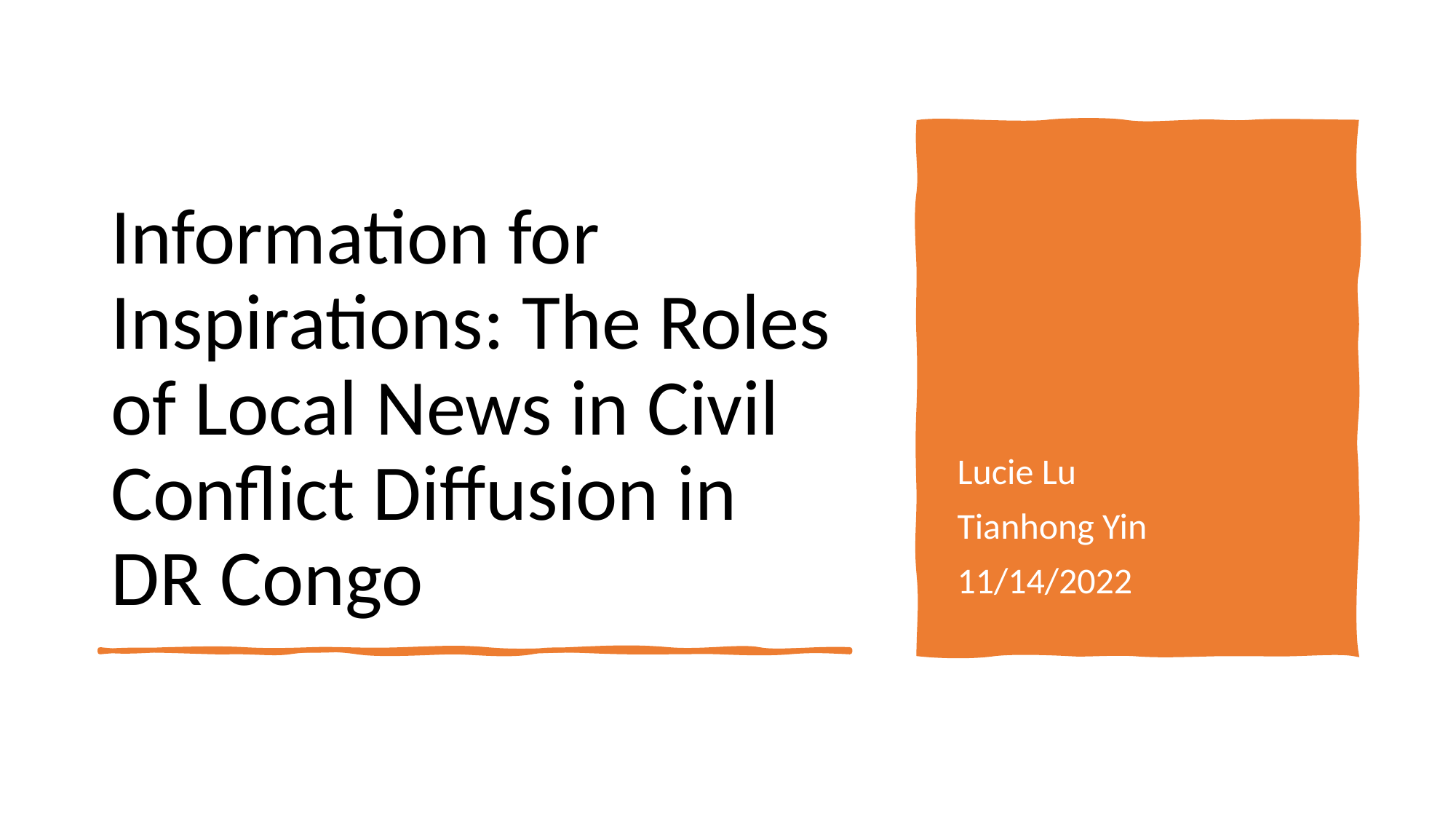

# Information for Inspirations: The Roles of Local News in Civil Conflict Diffusion in DR Congo
Lucie Lu
Tianhong Yin
11/14/2022